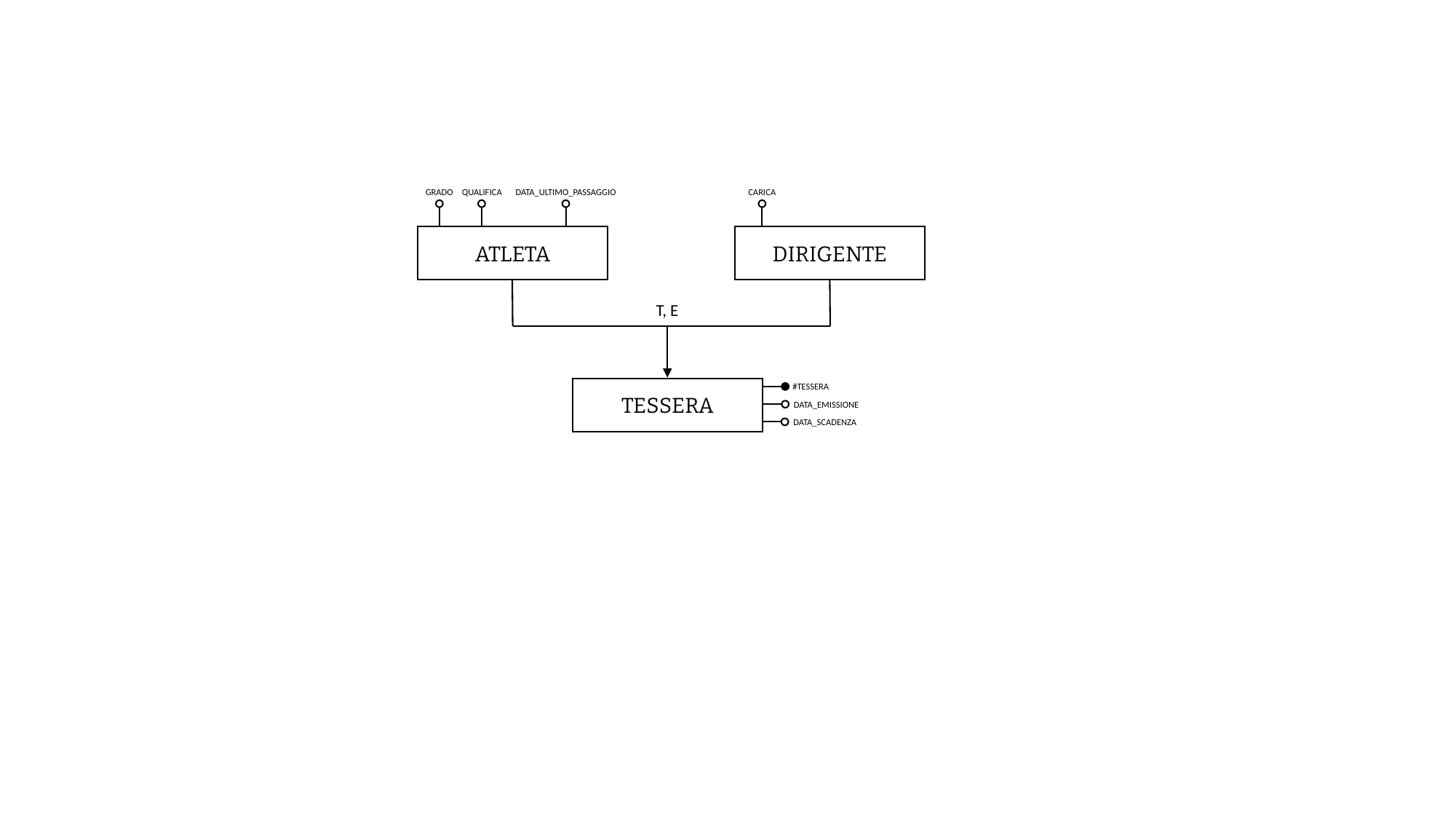

DATA_ULTIMO_PASSAGGIO

CARICA

GRADO

QUALIFICA

DIRIGENTE
ATLETA
T, E

#TESSERA
TESSERA

DATA_EMISSIONE

DATA_SCADENZA